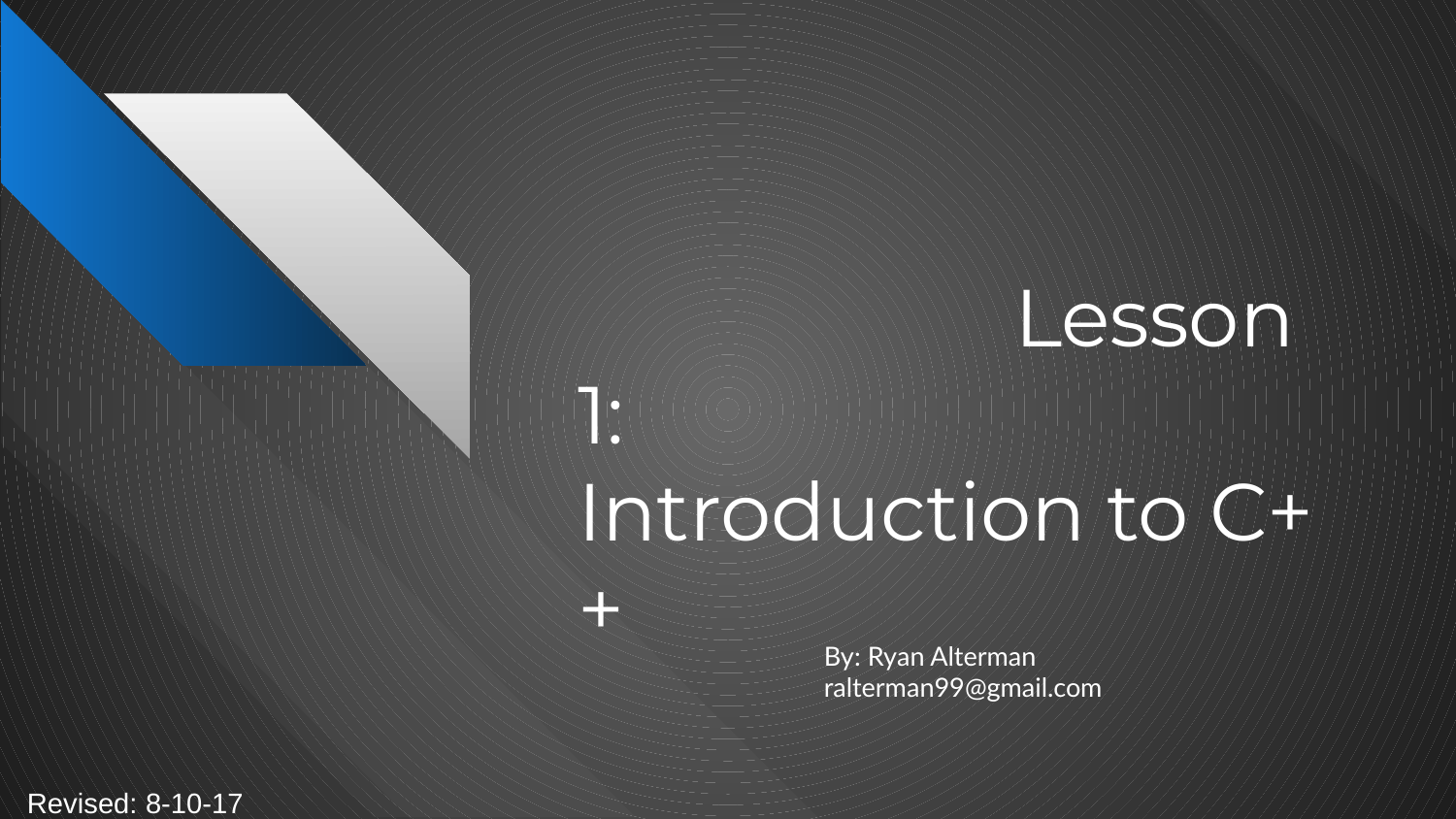

# Lesson 1:
Introduction to C++
By: Ryan Alterman
ralterman99@gmail.com
Revised: 8-10-17